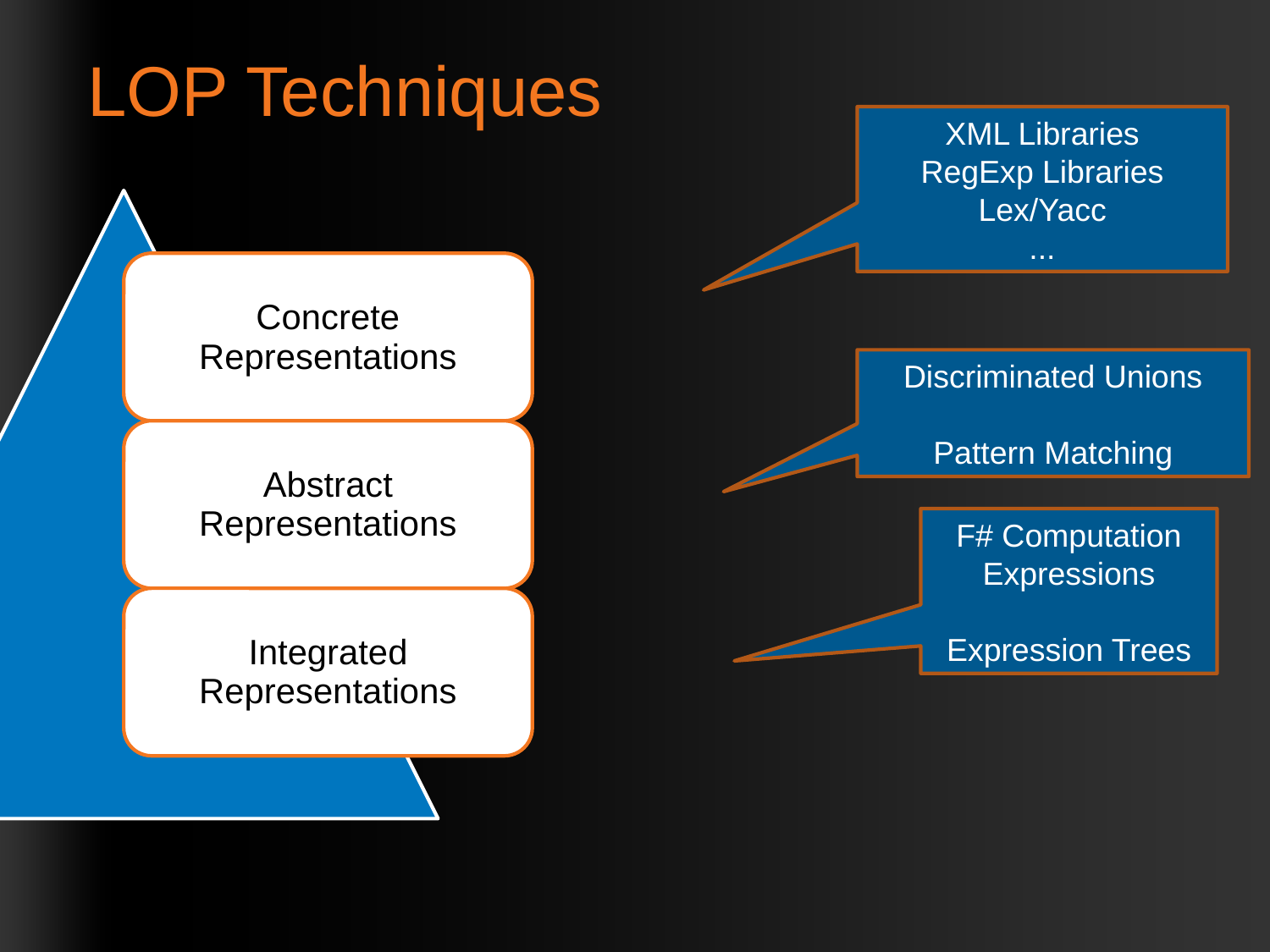

# LOP Techniques
XML Libraries
RegExp Libraries
Lex/Yacc
...
Concrete Representations
Abstract Representations
Integrated Representations
Discriminated Unions

Pattern Matching
F# Computation Expressions

Expression Trees